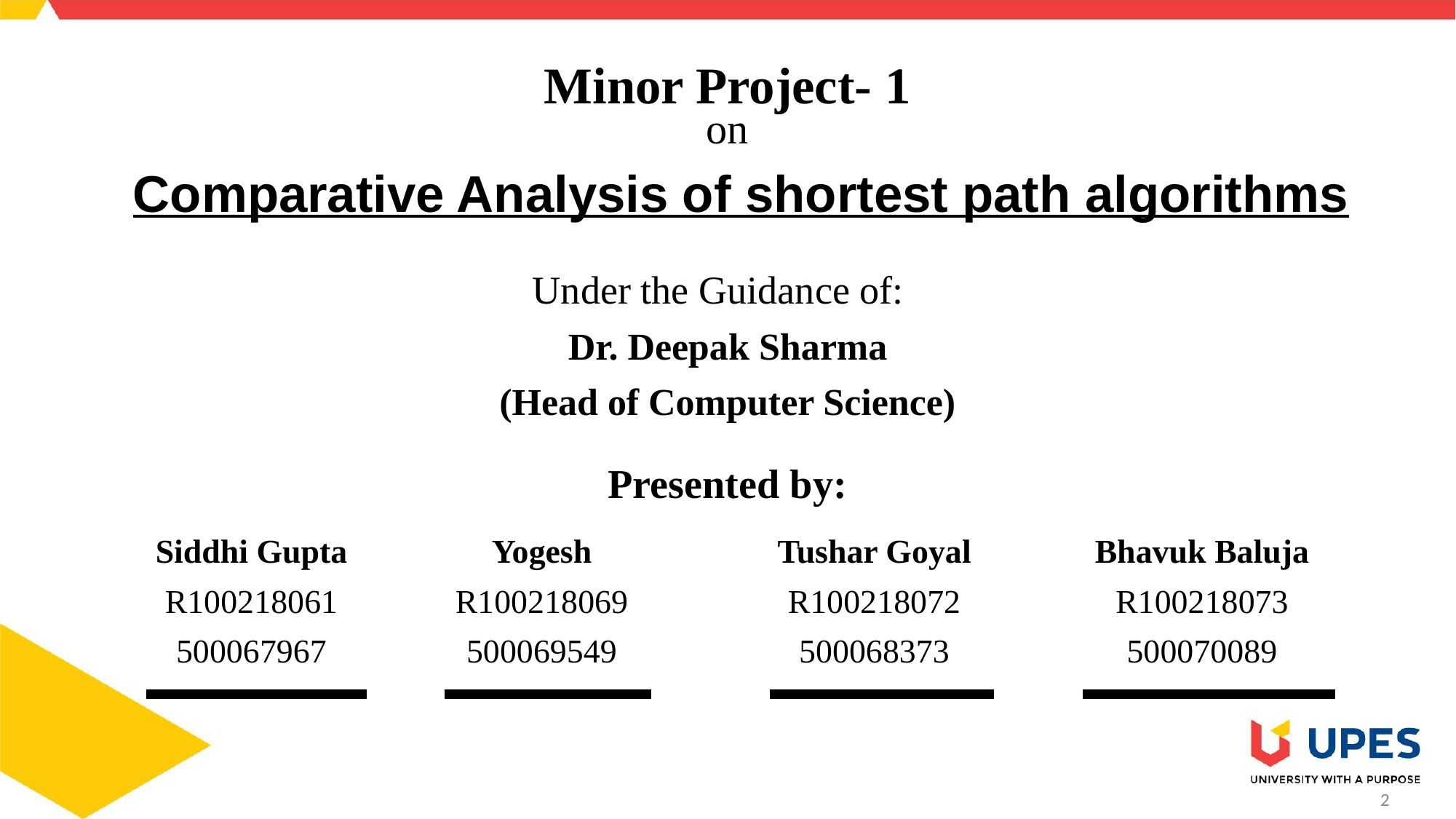

Minor Project- 1
on
Comparative Analysis of shortest path algorithms
Under the Guidance of:
Dr. Deepak Sharma
(Head of Computer Science)
Presented by:
Siddhi Gupta
R100218061
500067967
Yogesh
R100218069
500069549
Tushar Goyal
R100218072
500068373
Bhavuk Baluja
R100218073
500070089